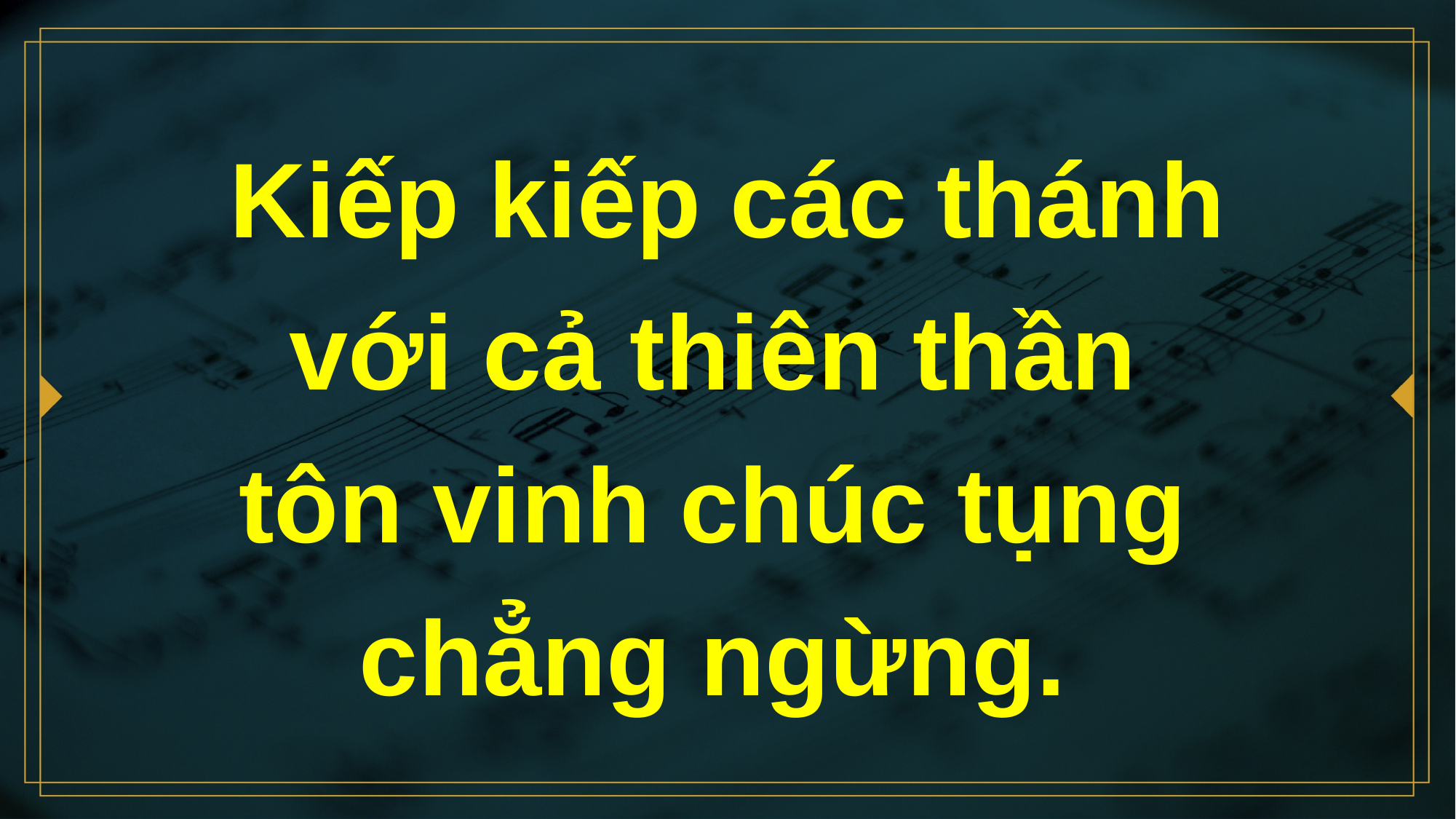

# Kiếp kiếp các thánh với cả thiên thần tôn vinh chúc tụng chẳng ngừng.